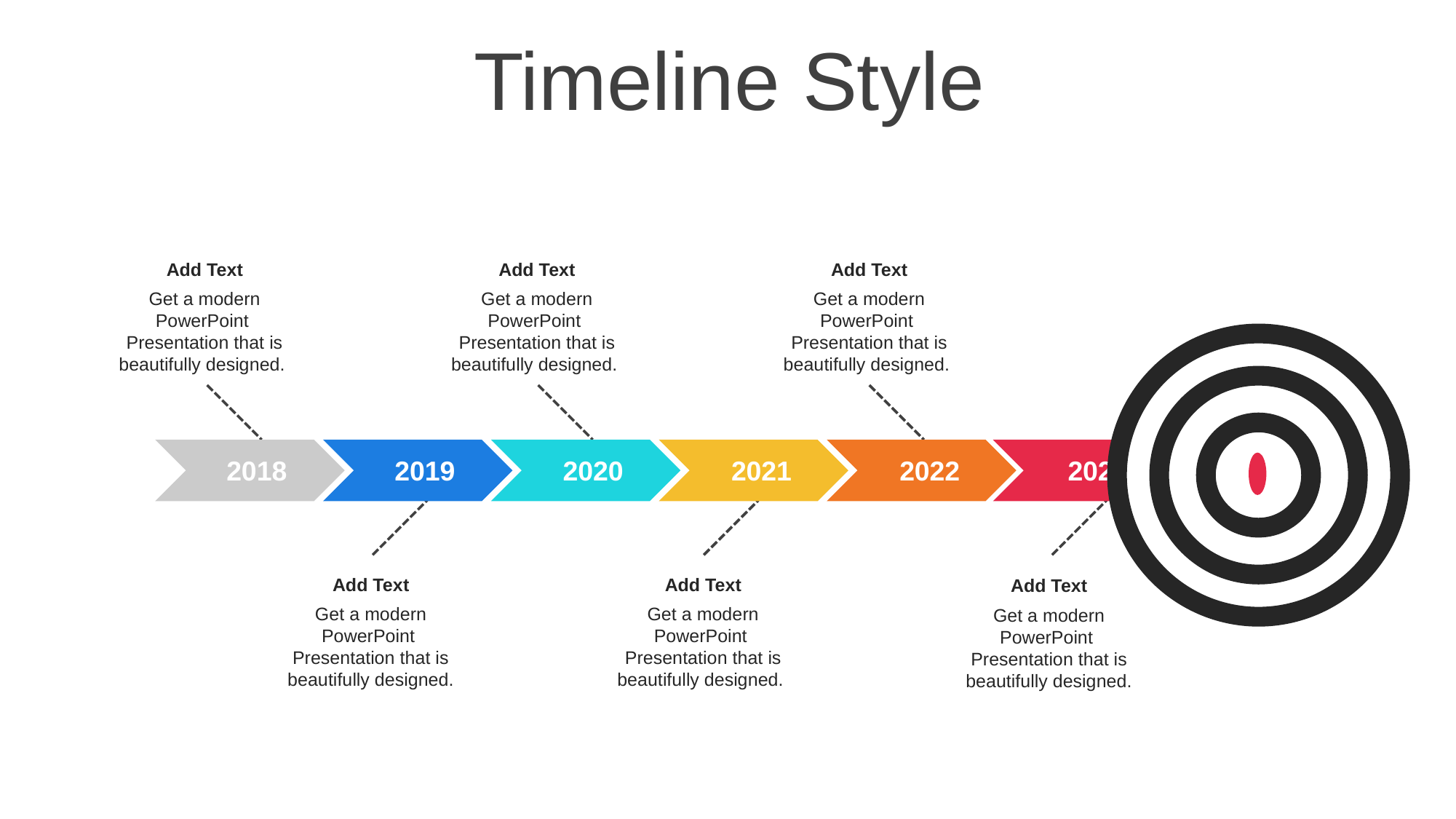

Timeline Style
Add Text
Get a modern PowerPoint  Presentation that is beautifully designed.
Add Text
Get a modern PowerPoint  Presentation that is beautifully designed.
Add Text
Get a modern PowerPoint  Presentation that is beautifully designed.

2018
2019
2020
2021
2022
2023
Add Text
Get a modern PowerPoint  Presentation that is beautifully designed.
Add Text
Get a modern PowerPoint  Presentation that is beautifully designed.
Add Text
Get a modern PowerPoint  Presentation that is beautifully designed.